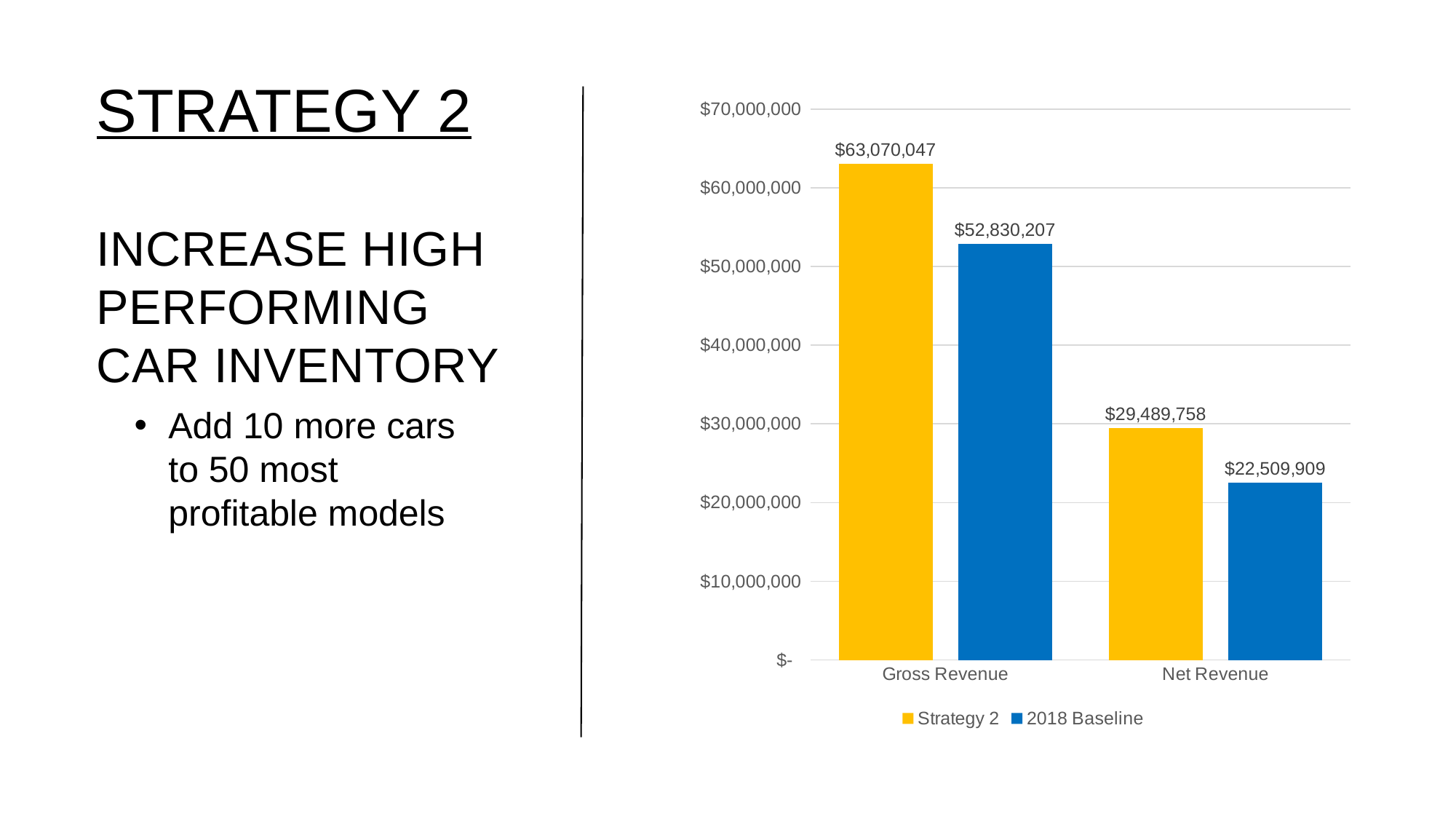

# Strategy 2 Increase High performing car inventory

### Chart

| Category | Strategy 2 | 2018 Baseline |
|---|---|---|
| Gross Revenue | 63070047.0 | 52830207.0 |
| Net Revenue | 29489758.280000784 | 22509909.080000784 |
Add 10 more cars to 50 most profitable models